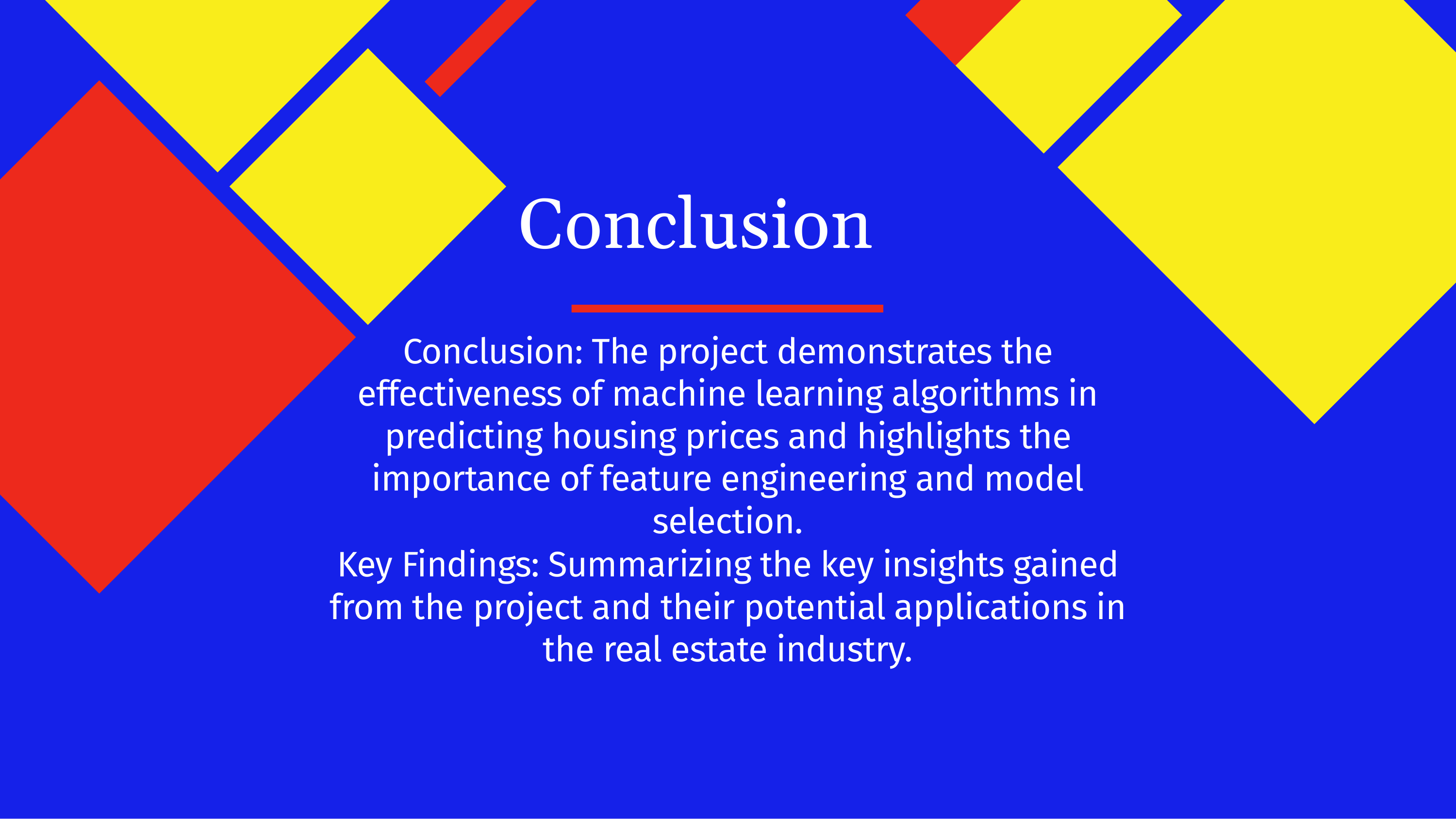

# Conclusion

Conclusion: The project demonstrates the effectiveness of machine learning algorithms in predicting housing prices and highlights the importance of feature engineering and model selection.
Key Findings: Summarizing the key insights gained from the project and their potential applications in the real estate industry.